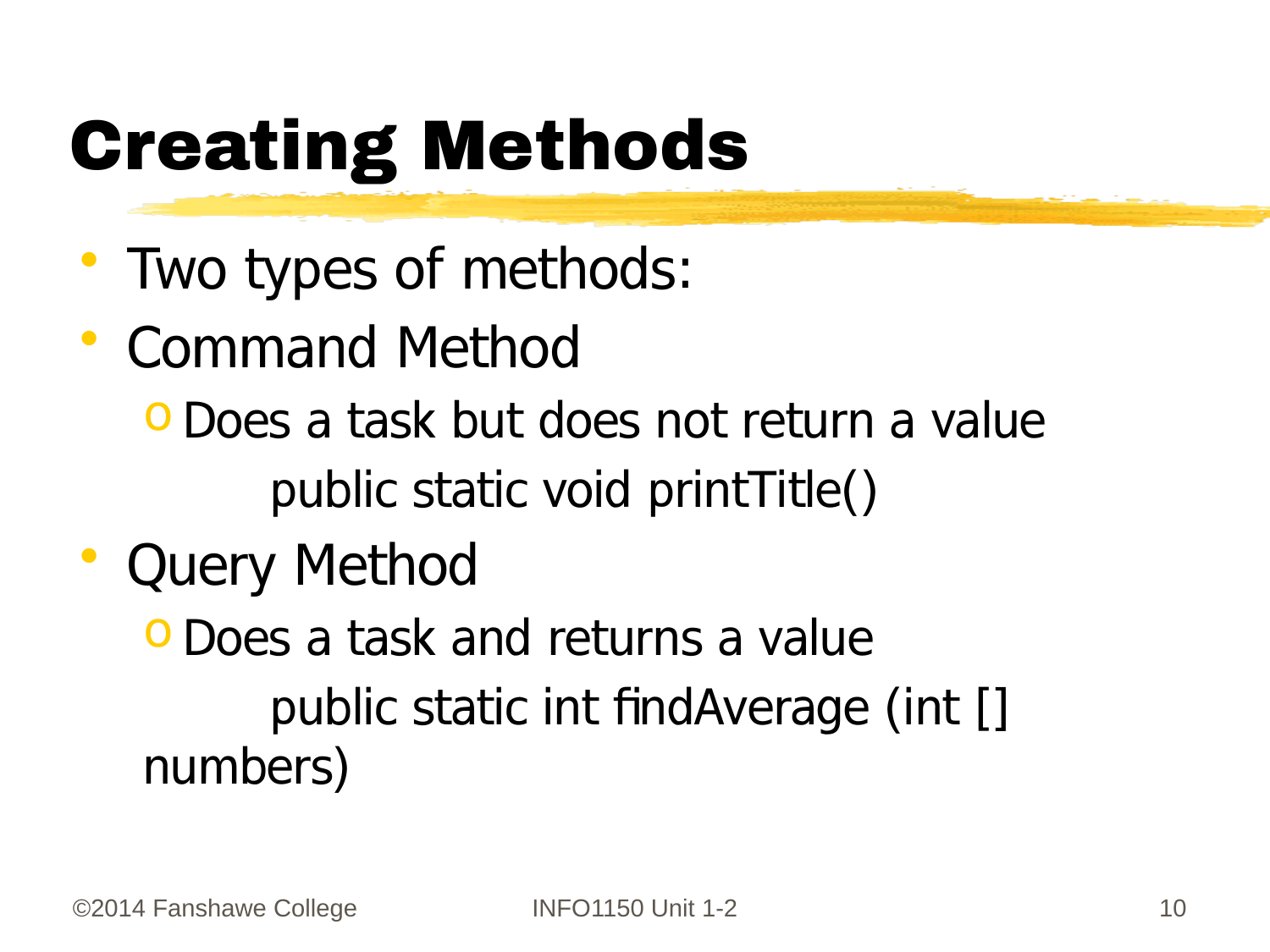

# Creating Methods
Two types of methods:
Command Method
Does a task but does not return a value
	public static void printTitle()
Query Method
Does a task and returns a value
	public static int findAverage (int [] numbers)
©2014 Fanshawe College
INFO1150 Unit 1-2
10